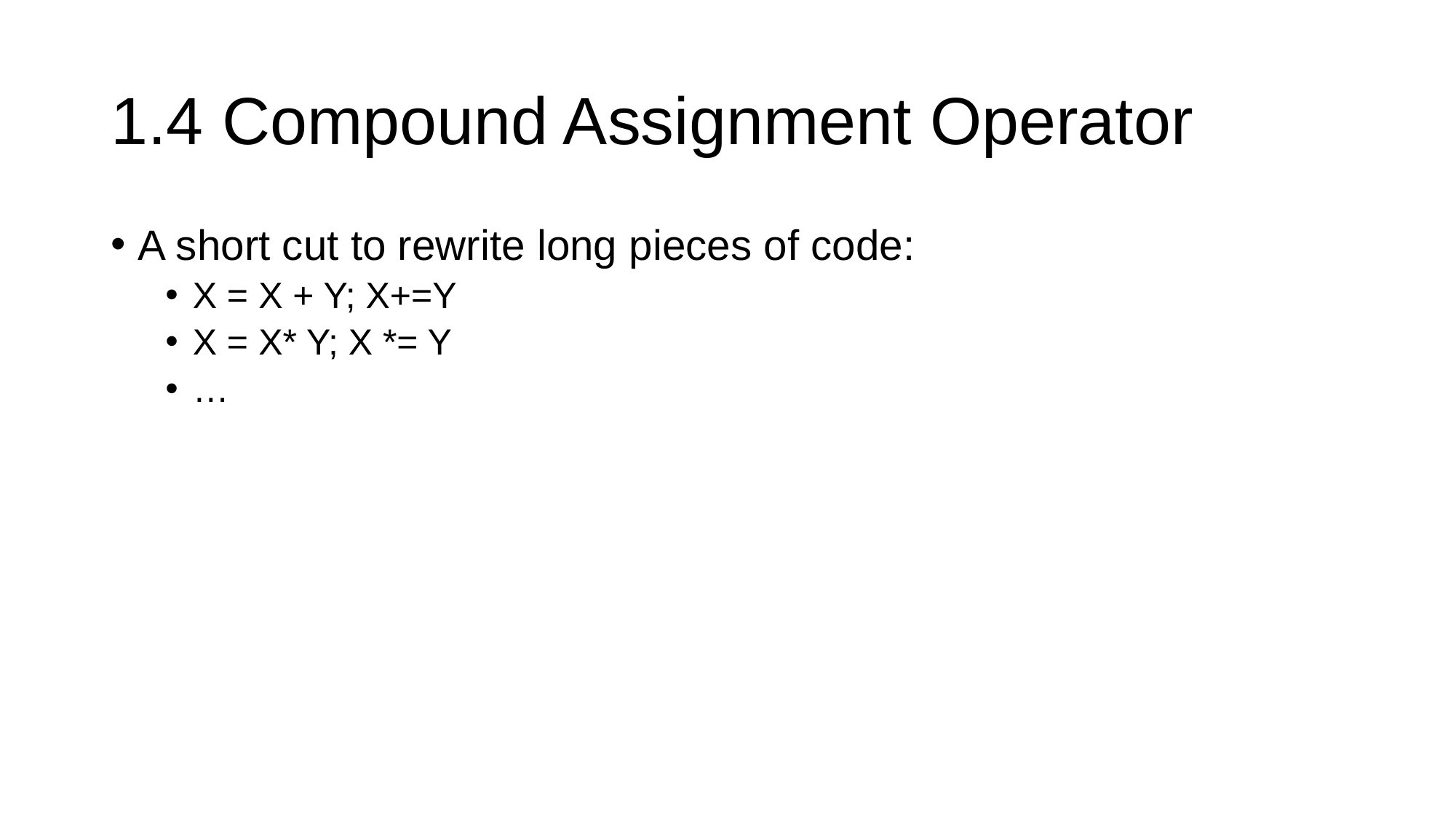

# 1.4 Compound Assignment Operator
A short cut to rewrite long pieces of code:
X = X + Y; X+=Y
X = X* Y; X *= Y
…